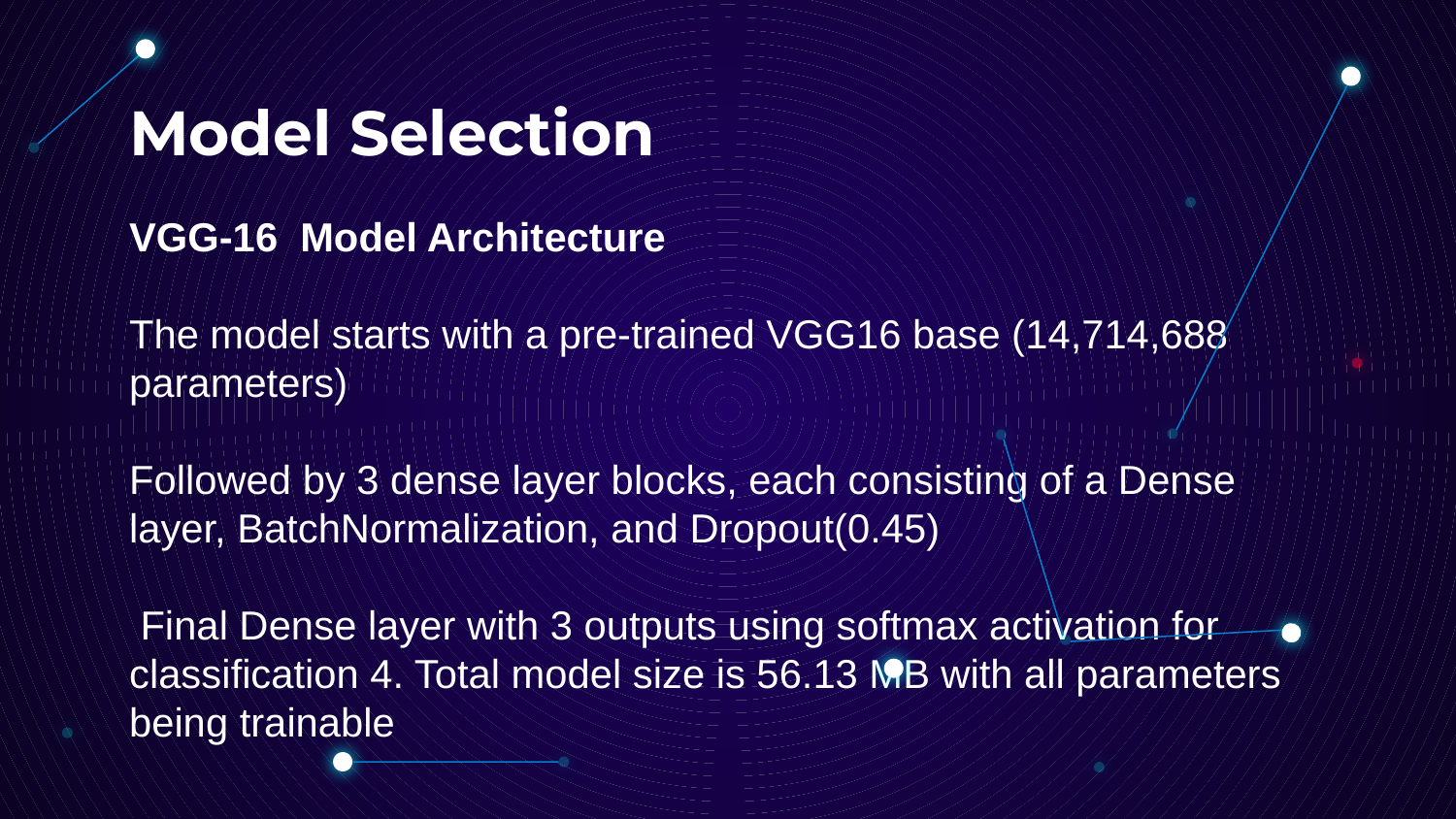

# Model Selection

VGG-16  Model Architecture

The model starts with a pre-trained VGG16 base (14,714,688 parameters)

Followed by 3 dense layer blocks, each consisting of a Dense layer, BatchNormalization, and Dropout(0.45)

 Final Dense layer with 3 outputs using softmax activation for classification 4. Total model size is 56.13 MB with all parameters being trainable